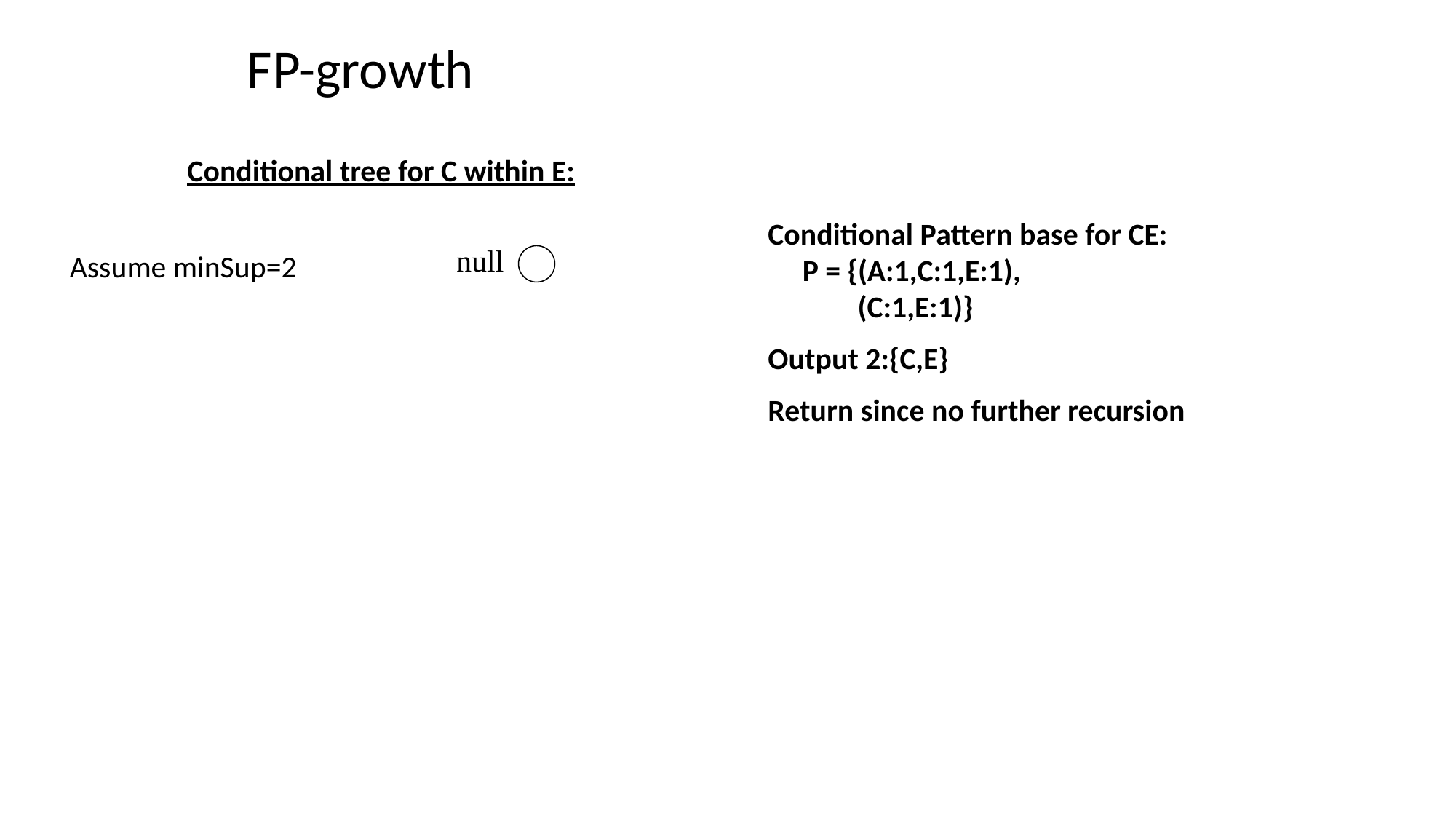

# FP-growth
Conditional tree for C within E:
Conditional Pattern base for CE:
     P = {(A:1,C:1,E:1),
             (C:1,E:1)}
Output 2:{C,E}
Return since no further recursion

null
Assume minSup=2